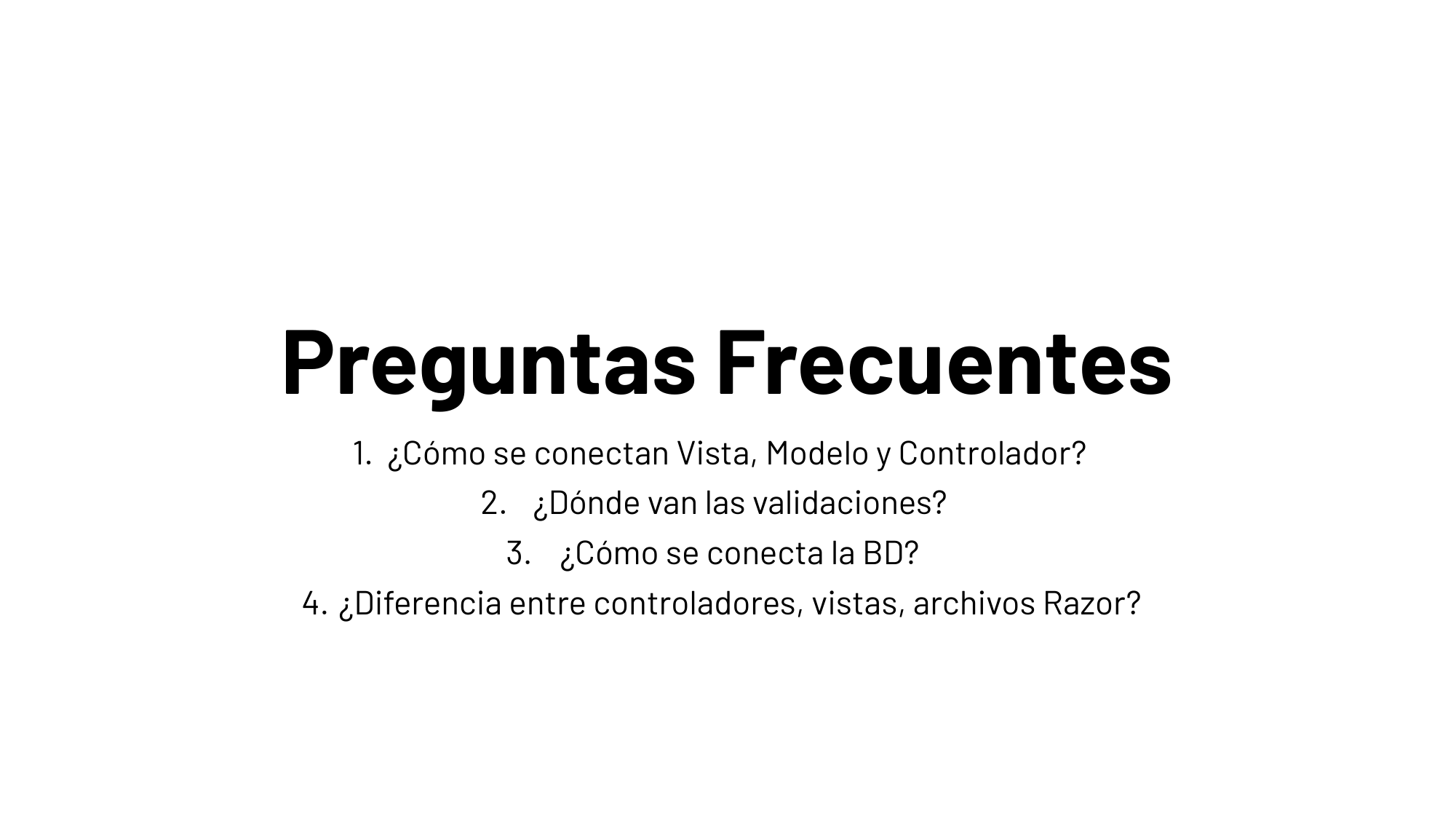

# Preguntas Frecuentes
¿Cómo se conectan Vista, Modelo y Controlador?
¿Dónde van las validaciones?
¿Cómo se conecta la BD?
¿Diferencia entre controladores, vistas, archivos Razor?